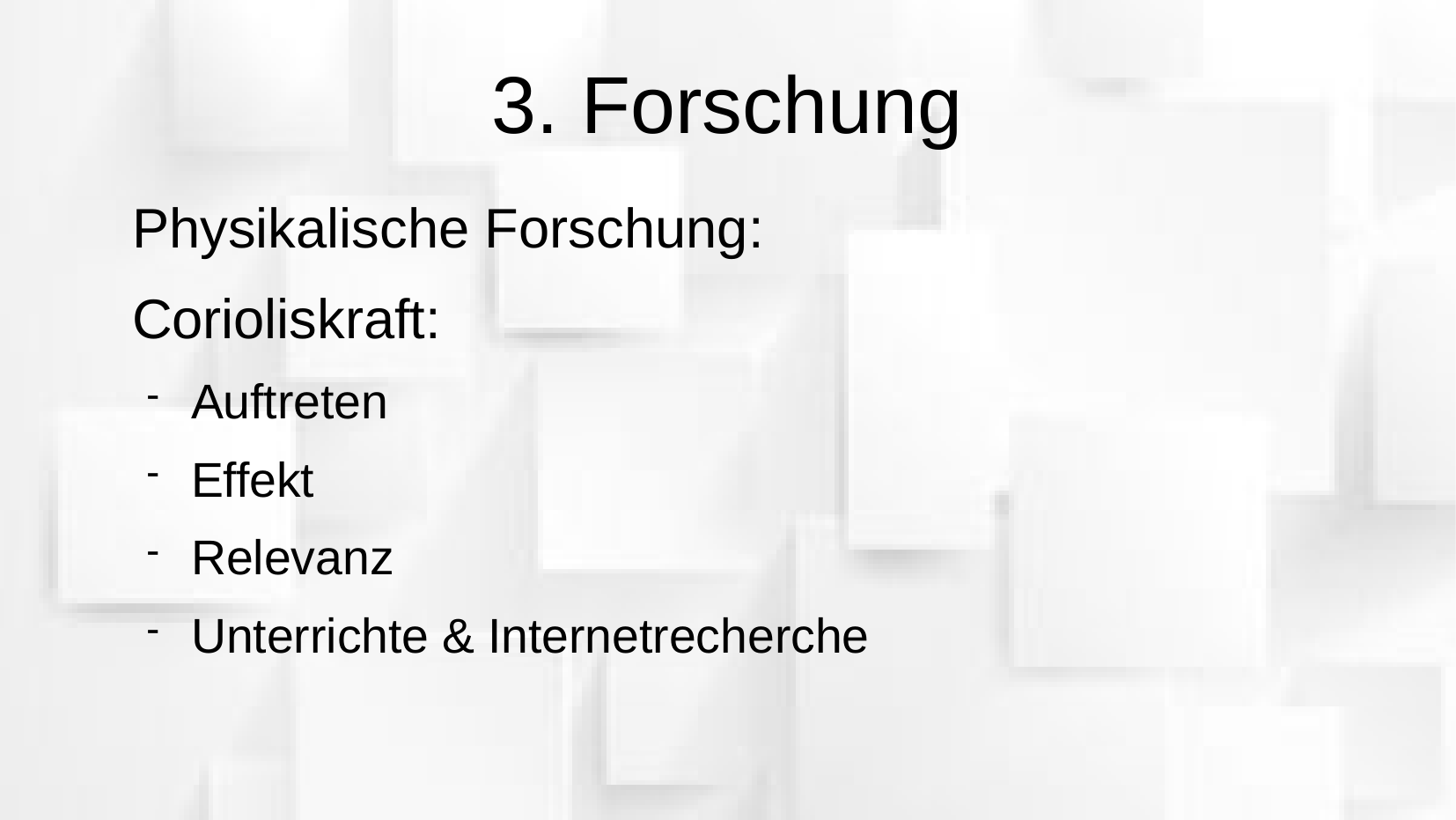

# 3. Forschung
Physikalische Forschung:
Corioliskraft:
Auftreten
Effekt
Relevanz
Unterrichte & Internetrecherche